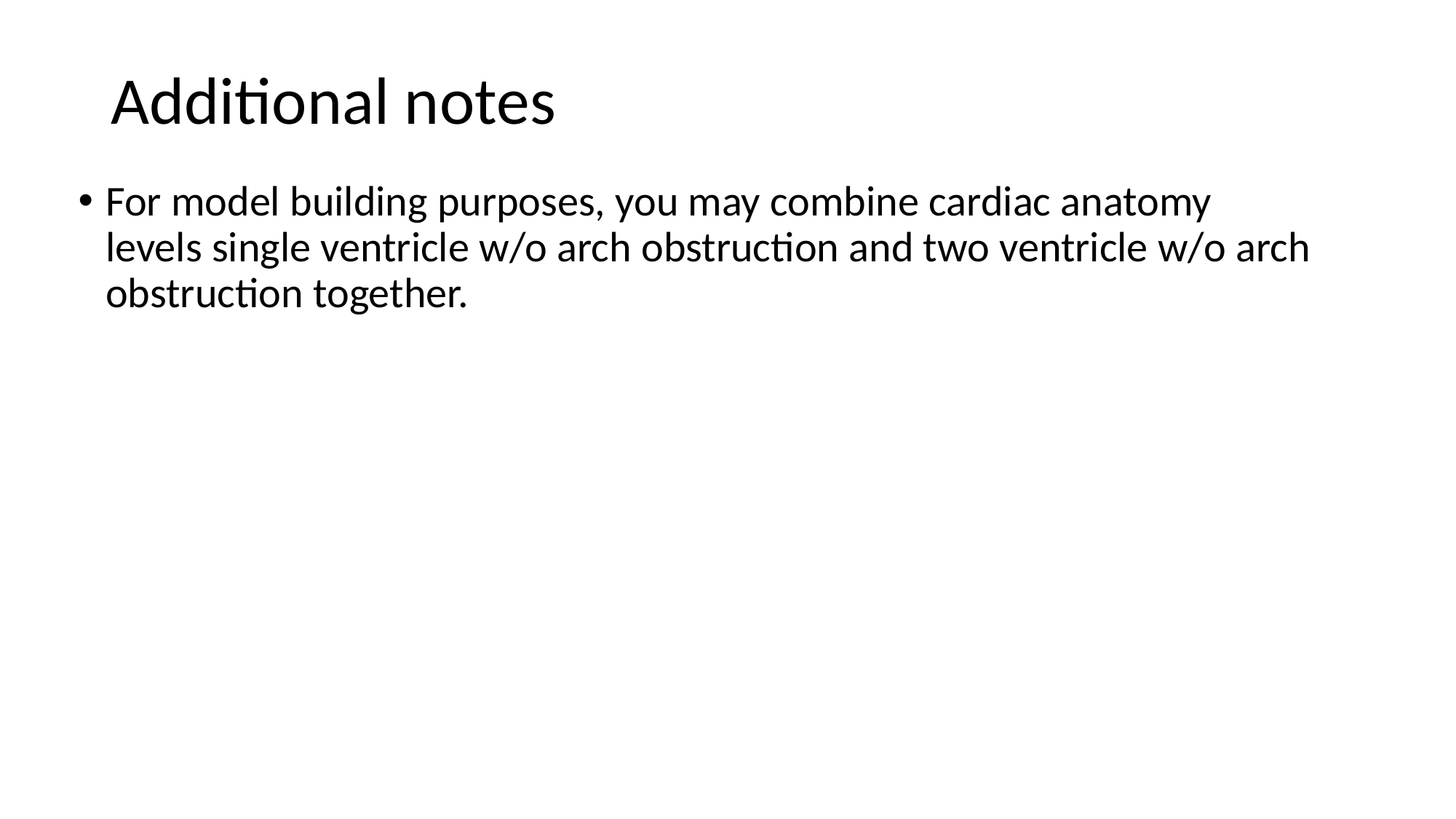

# Additional notes
For model building purposes, you may combine cardiac anatomy levels single ventricle w/o arch obstruction and two ventricle w/o arch obstruction together.